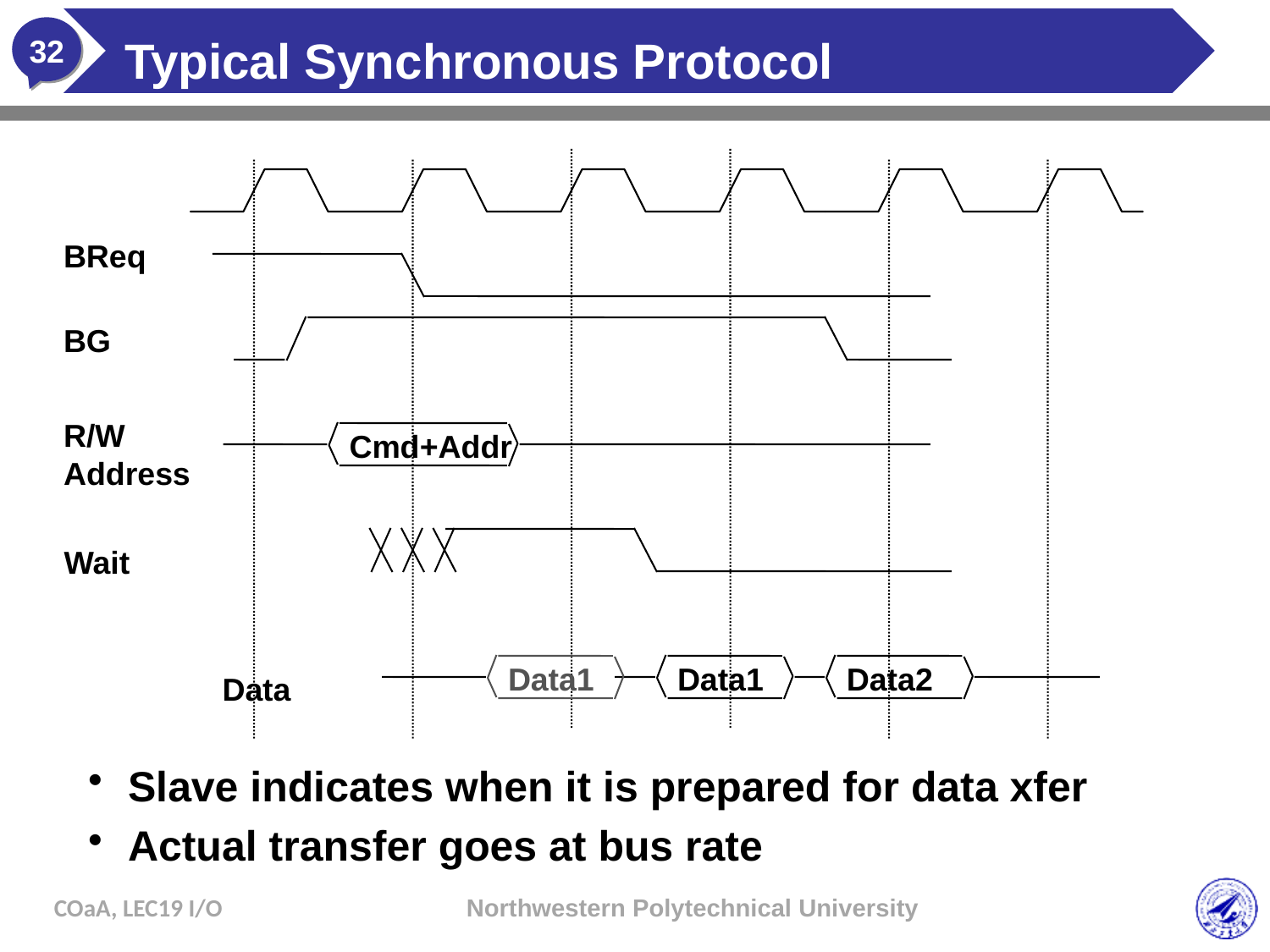

# Typical Synchronous Protocol

BReq

BG

R/W
Address
Cmd+Addr

Wait

Data1
Data1
Data2

Data

Slave indicates when it is prepared for data xfer
Actual transfer goes at bus rate
COaA, LEC19 I/O
Northwestern Polytechnical University